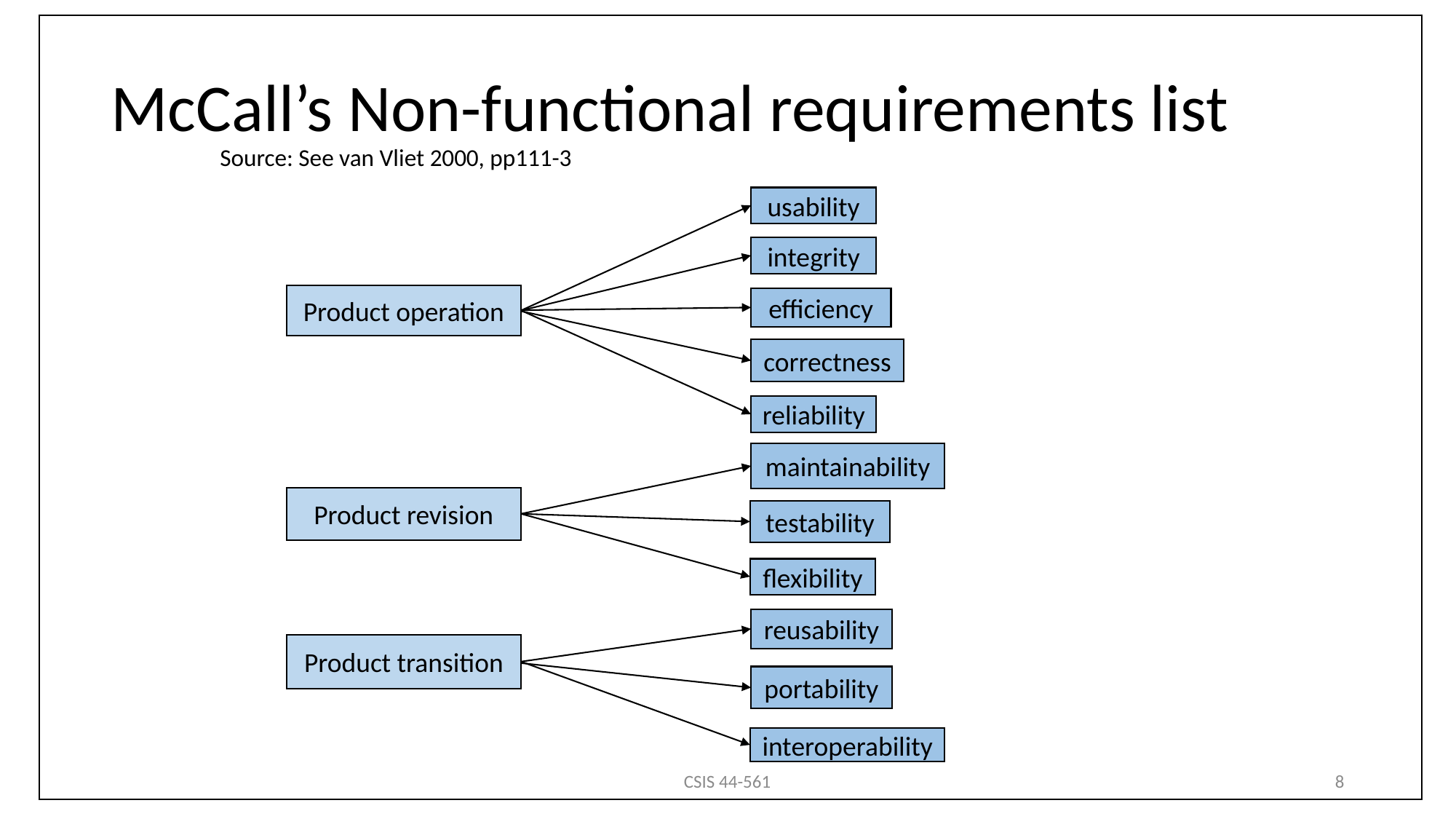

# McCall’s Non-functional requirements list Source: See van Vliet 2000, pp111-3
usability
integrity
Product operation
efficiency
correctness
reliability
maintainability
Product revision
testability
flexibility
reusability
Product transition
portability
interoperability
CSIS 44-561
8